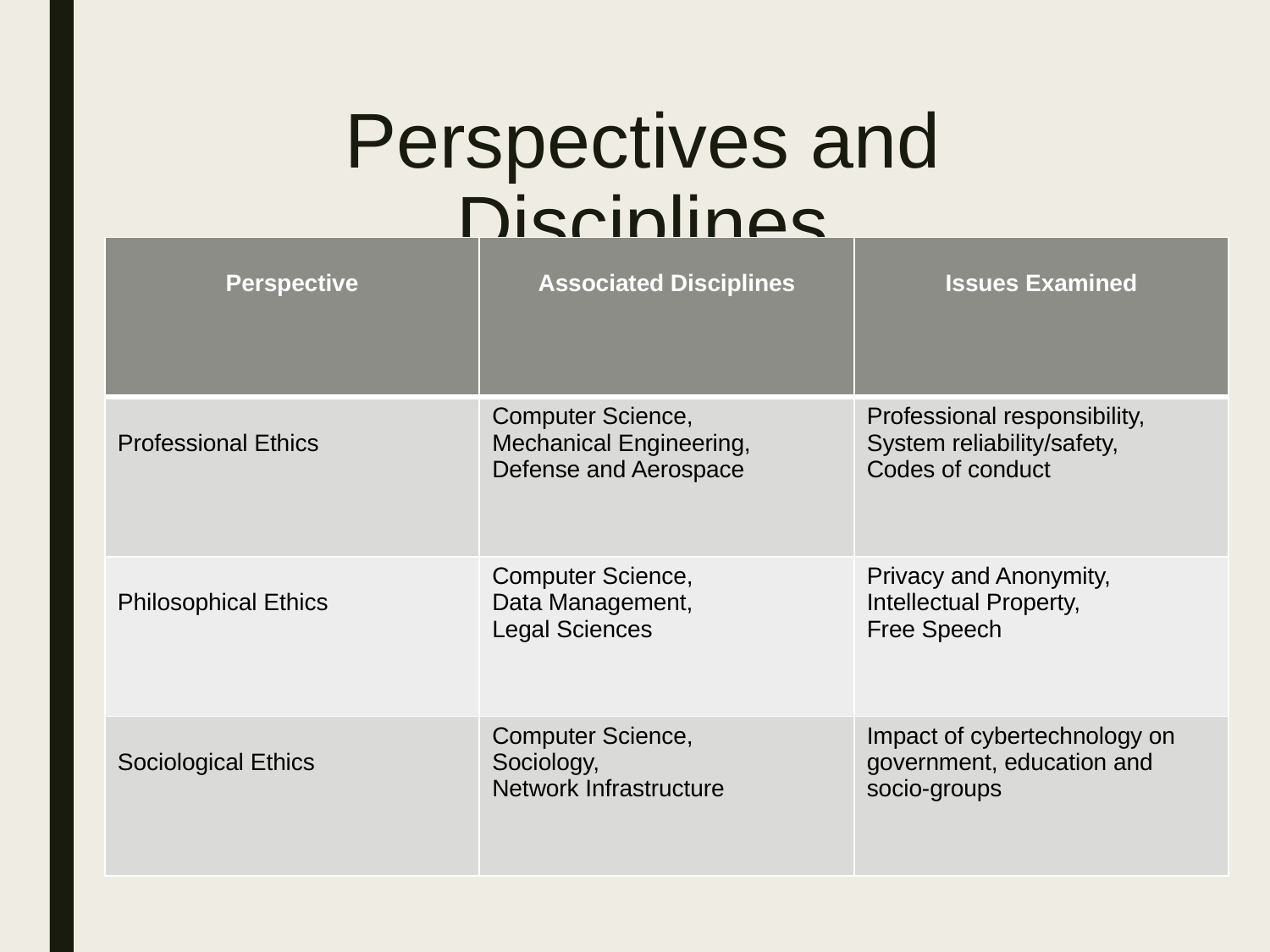

# Perspectives and Disciplines
| Perspective | Associated Disciplines | Issues Examined |
| --- | --- | --- |
| Professional Ethics | Computer Science, Mechanical Engineering, Defense and Aerospace | Professional responsibility, System reliability/safety, Codes of conduct |
| Philosophical Ethics | Computer Science, Data Management, Legal Sciences | Privacy and Anonymity, Intellectual Property, Free Speech |
| Sociological Ethics | Computer Science, Sociology, Network Infrastructure | Impact of cybertechnology on government, education and socio-groups |